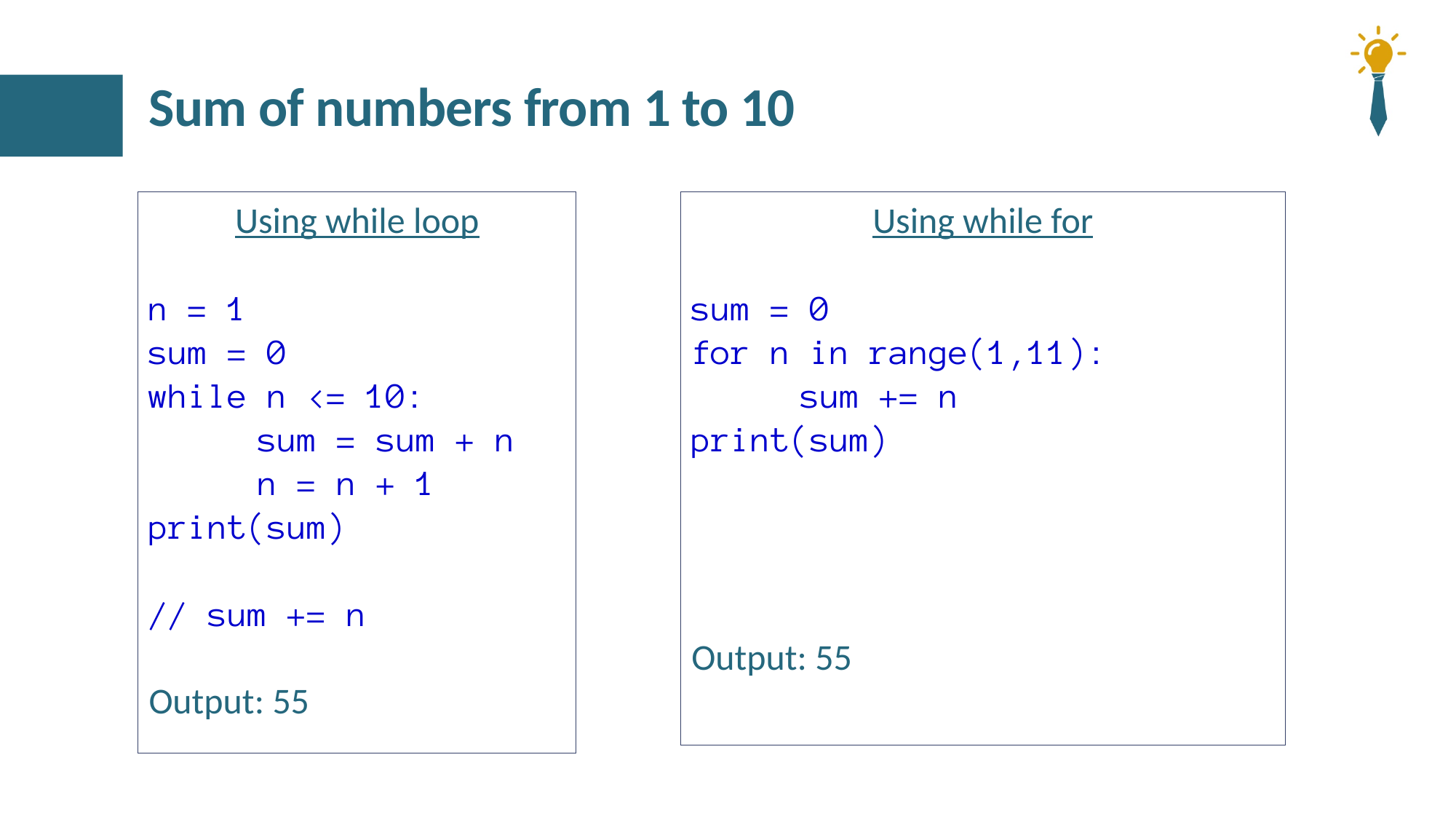

# Sum of numbers from 1 to 10
Using while loop
n = 1
sum = 0
while n <= 10:
	sum = sum + n
	n = n + 1
print(sum)

// sum += n

Output: 55
Using while for
sum = 0
for n in range(1,11):
	sum += n
print(sum)

Output: 55